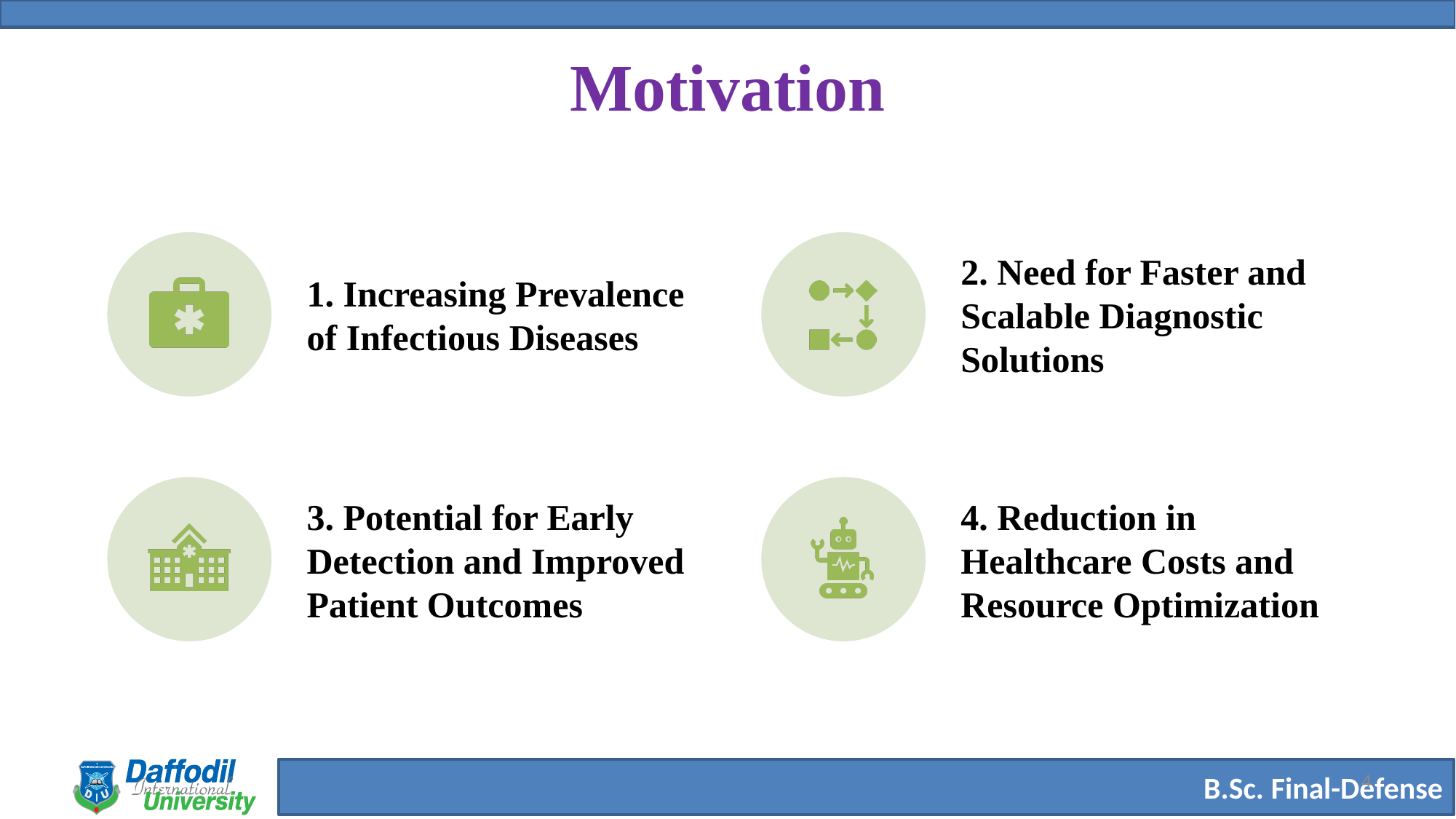

# Motivation
1. Increasing Prevalence of Infectious Diseases
2. Need for Faster and Scalable Diagnostic Solutions
3. Potential for Early Detection and Improved Patient Outcomes
4. Reduction in Healthcare Costs and Resource Optimization
4